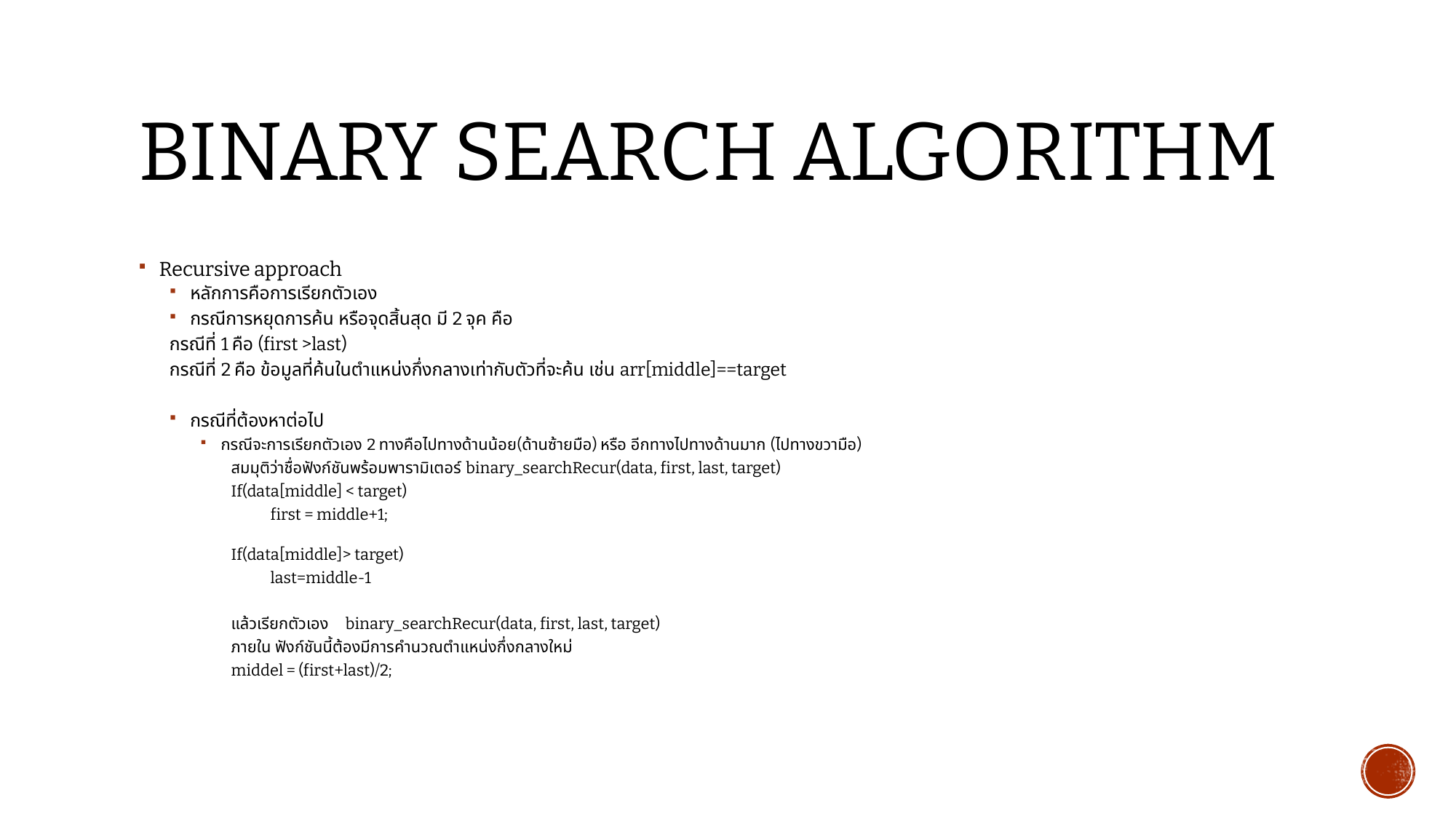

# Binary Search Algorithm
Recursive approach
หลักการคือการเรียกตัวเอง
กรณีการหยุดการค้น หรือจุดสิ้นสุด มี 2 จุค คือ
	กรณีที่ 1 คือ (first >last)
	กรณีที่ 2 คือ ข้อมูลที่ค้นในตำแหน่งกึ่งกลางเท่ากับตัวที่จะค้น เช่น arr[middle]==target

กรณีที่ต้องหาต่อไป
กรณีจะการเรียกตัวเอง 2 ทางคือไปทางด้านน้อย(ด้านซ้ายมือ) หรือ อีกทางไปทางด้านมาก (ไปทางขวามือ)
สมมุติว่าชื่อฟังก์ชันพร้อมพารามิเตอร์ binary_searchRecur(data, first, last, target)
If(data[middle] < target)
	            first = middle+1;
If(data[middle]> target)
            last=middle-1

แล้วเรียกตัวเอง    binary_searchRecur(data, first, last, target)
ภายใน ฟังก์ชันนี้ต้องมีการคำนวณตำแหน่งกึ่งกลางใหม่
middel = (first+last)/2;